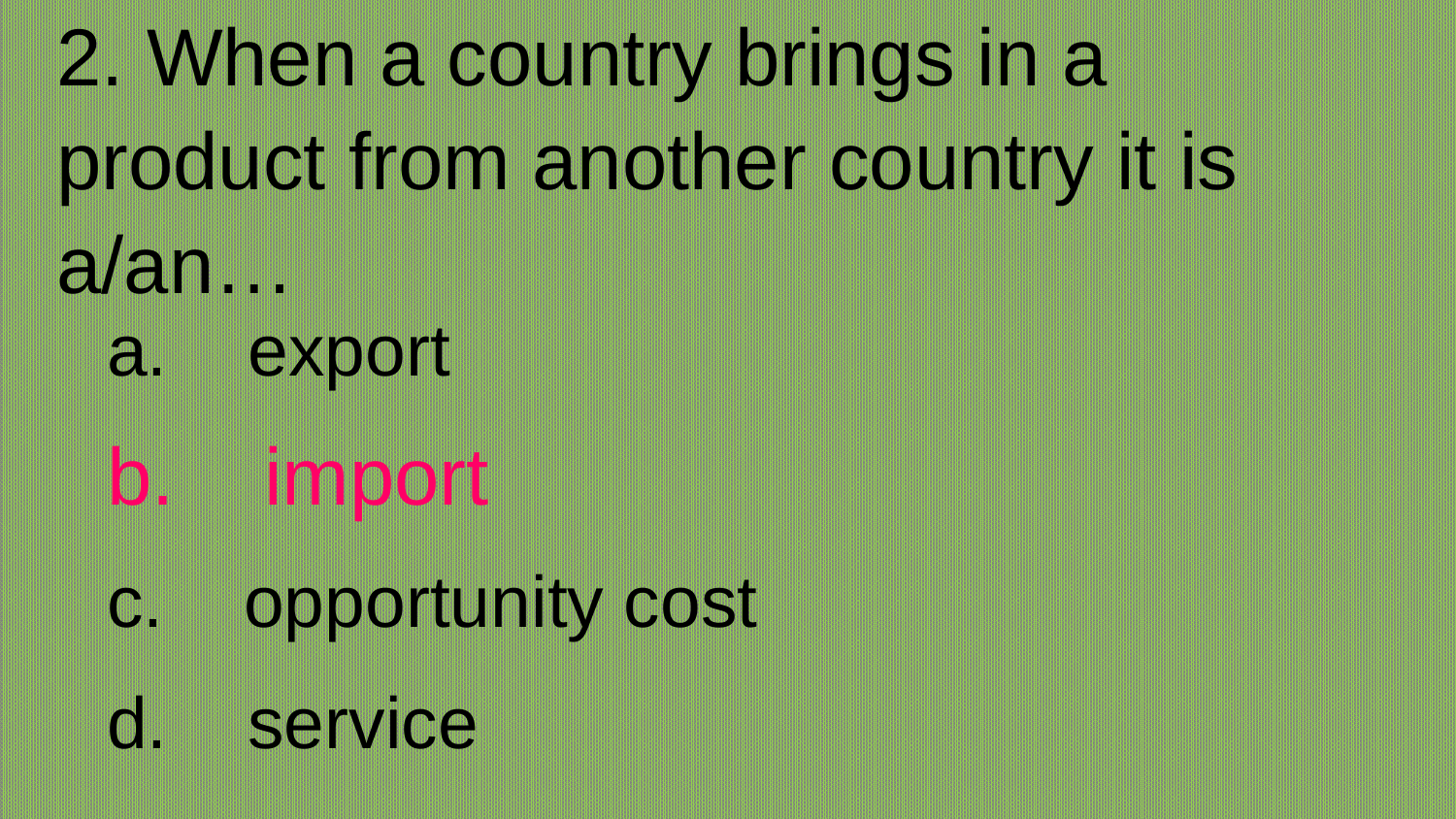

# 2. When a country brings in a product from another country it is a/an…
    export
    import
    opportunity cost
    service